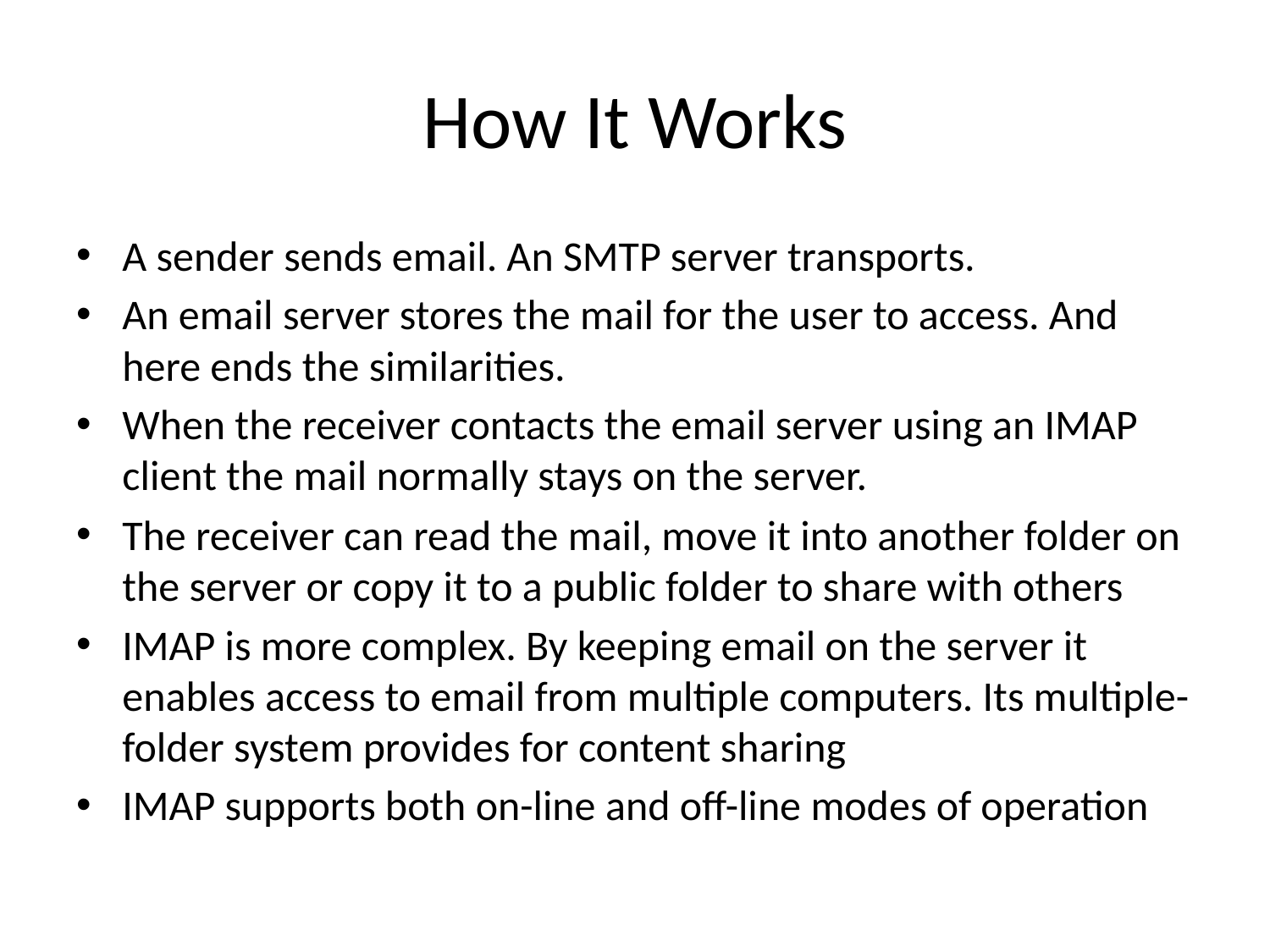

# How It Works
A sender sends email. An SMTP server transports.
An email server stores the mail for the user to access. And here ends the similarities.
When the receiver contacts the email server using an IMAP client the mail normally stays on the server.
The receiver can read the mail, move it into another folder on the server or copy it to a public folder to share with others
IMAP is more complex. By keeping email on the server it enables access to email from multiple computers. Its multiple-folder system provides for content sharing
IMAP supports both on-line and off-line modes of operation